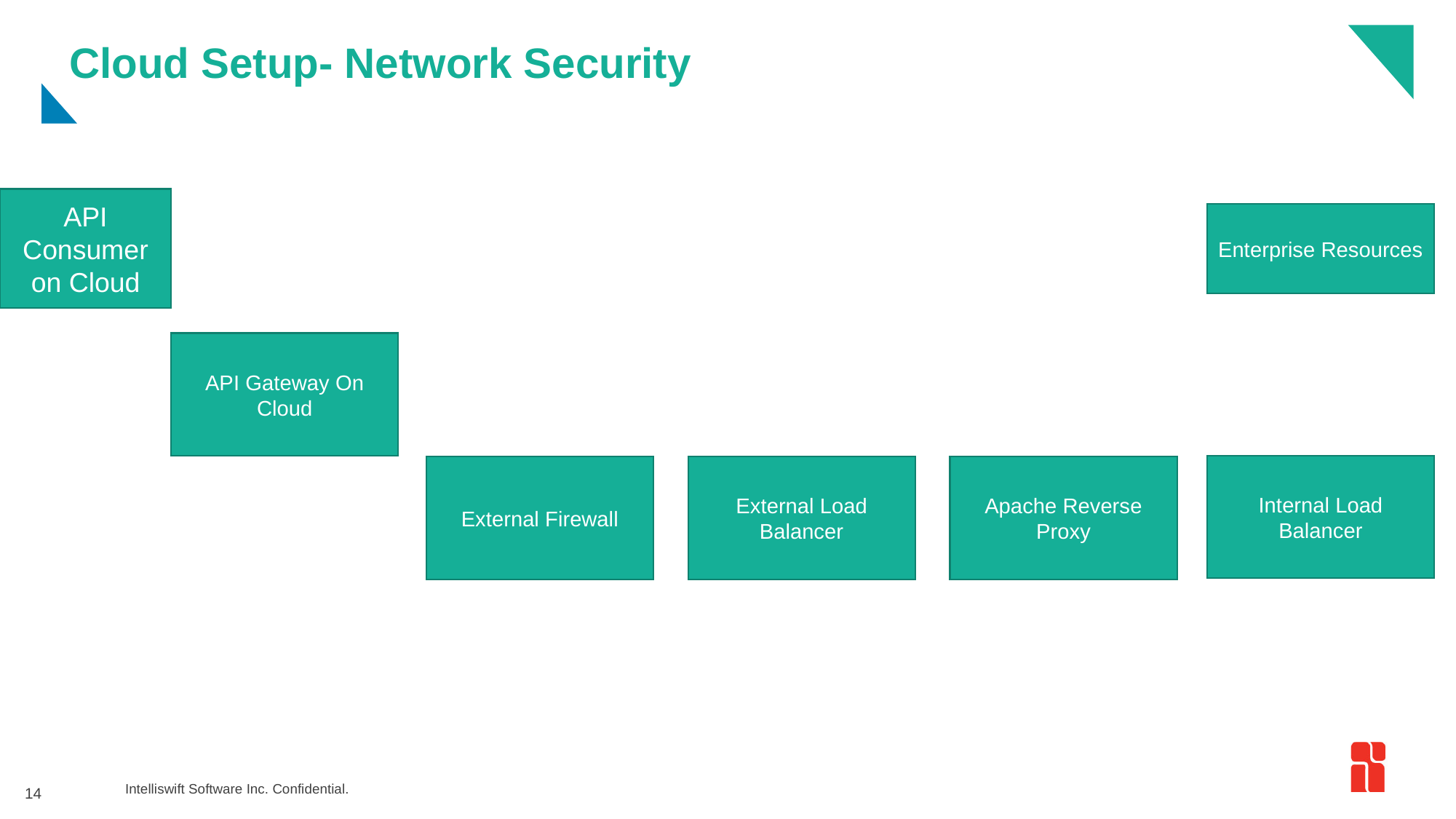

# Cloud Setup- Network Security
API Consumer on Cloud
Enterprise Resources
API Gateway On Cloud
Internal Load Balancer
External Firewall
External Load Balancer
Apache Reverse Proxy